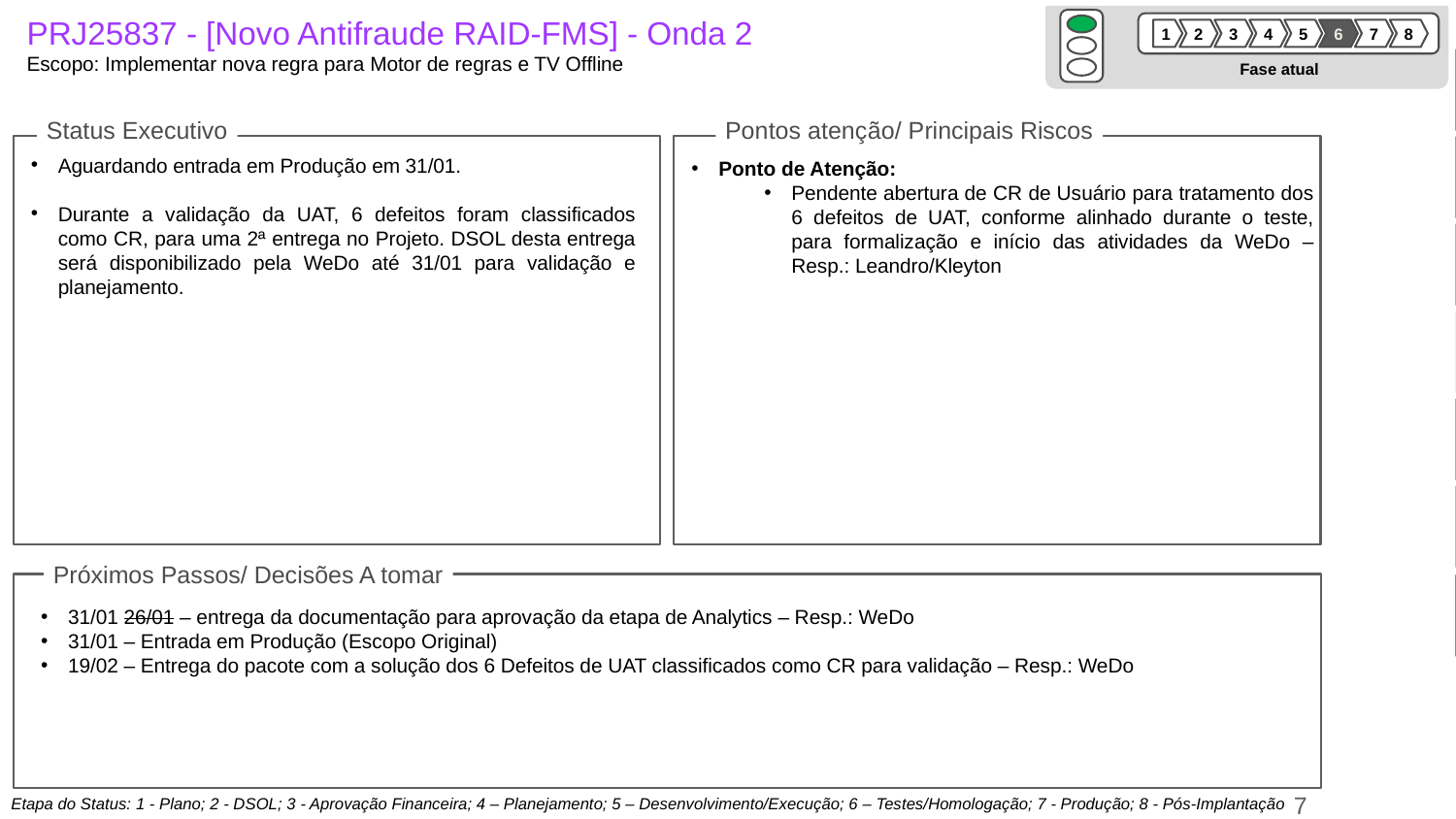

# PRJ25837 - [Novo Antifraude RAID-FMS] - Onda 2 Escopo: Implementar nova regra para Motor de regras e TV Offline

1
2
3
4
5
6
7
8

Fase atual
Status Executivo
Pontos atenção/ Principais Riscos

Aguardando entrada em Produção em 31/01.

Durante a validação da UAT, 6 defeitos foram classificados como CR, para uma 2ª entrega no Projeto. DSOL desta entrega será disponibilizado pela WeDo até 31/01 para validação e planejamento.

Ponto de Atenção:
Pendente abertura de CR de Usuário para tratamento dos 6 defeitos de UAT, conforme alinhado durante o teste, para formalização e início das atividades da WeDo – Resp.: Leandro/Kleyton
Próximos Passos/ Decisões A tomar

31/01 26/01 – entrega da documentação para aprovação da etapa de Analytics – Resp.: WeDo
31/01 – Entrada em Produção (Escopo Original)
19/02 – Entrega do pacote com a solução dos 6 Defeitos de UAT classificados como CR para validação – Resp.: WeDo
7
Etapa do Status: 1 - Plano; 2 - DSOL; 3 - Aprovação Financeira; 4 – Planejamento; 5 – Desenvolvimento/Execução; 6 – Testes/Homologação; 7 - Produção; 8 - Pós-Implantação